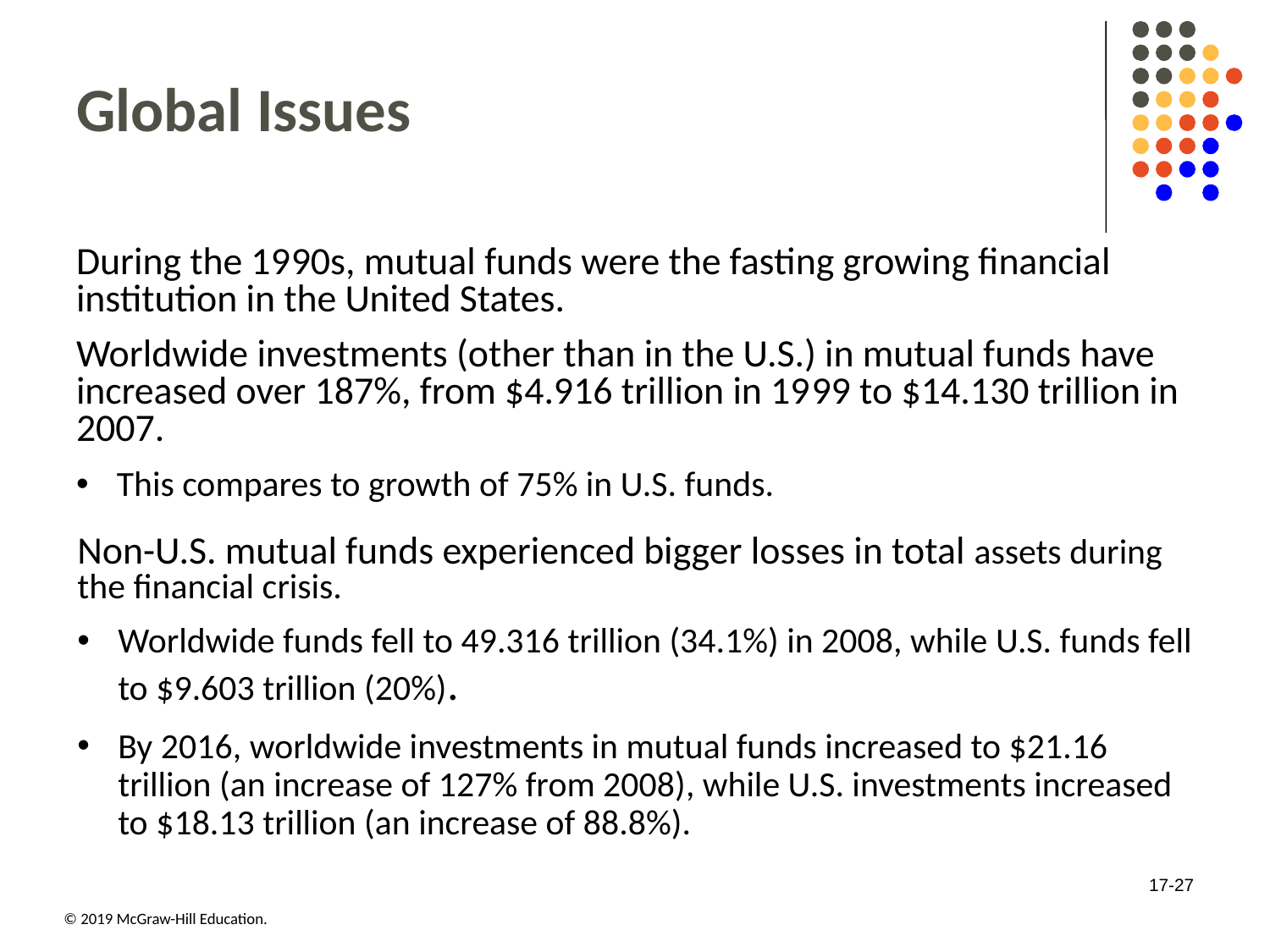

# Global Issues
During the 19 90s, mutual funds were the fasting growing financial institution in the United States.
Worldwide investments (other than in the U.S.) in mutual funds have increased over 187%, from $4.916 trillion in 19  99 to $14.130 trillion in 2007.
This compares to growth of 75% in U.S. funds.
Non-U.S. mutual funds experienced bigger losses in total assets during the financial crisis.
Worldwide funds fell to 49.316 trillion (34.1%) in 2008, while U.S. funds fell to $9.603 trillion (20%).
By 2016, worldwide investments in mutual funds increased to $21.16 trillion (an increase of 127% from 2008), while U.S. investments increased to $18.13 trillion (an increase of 88.8%).
17-27